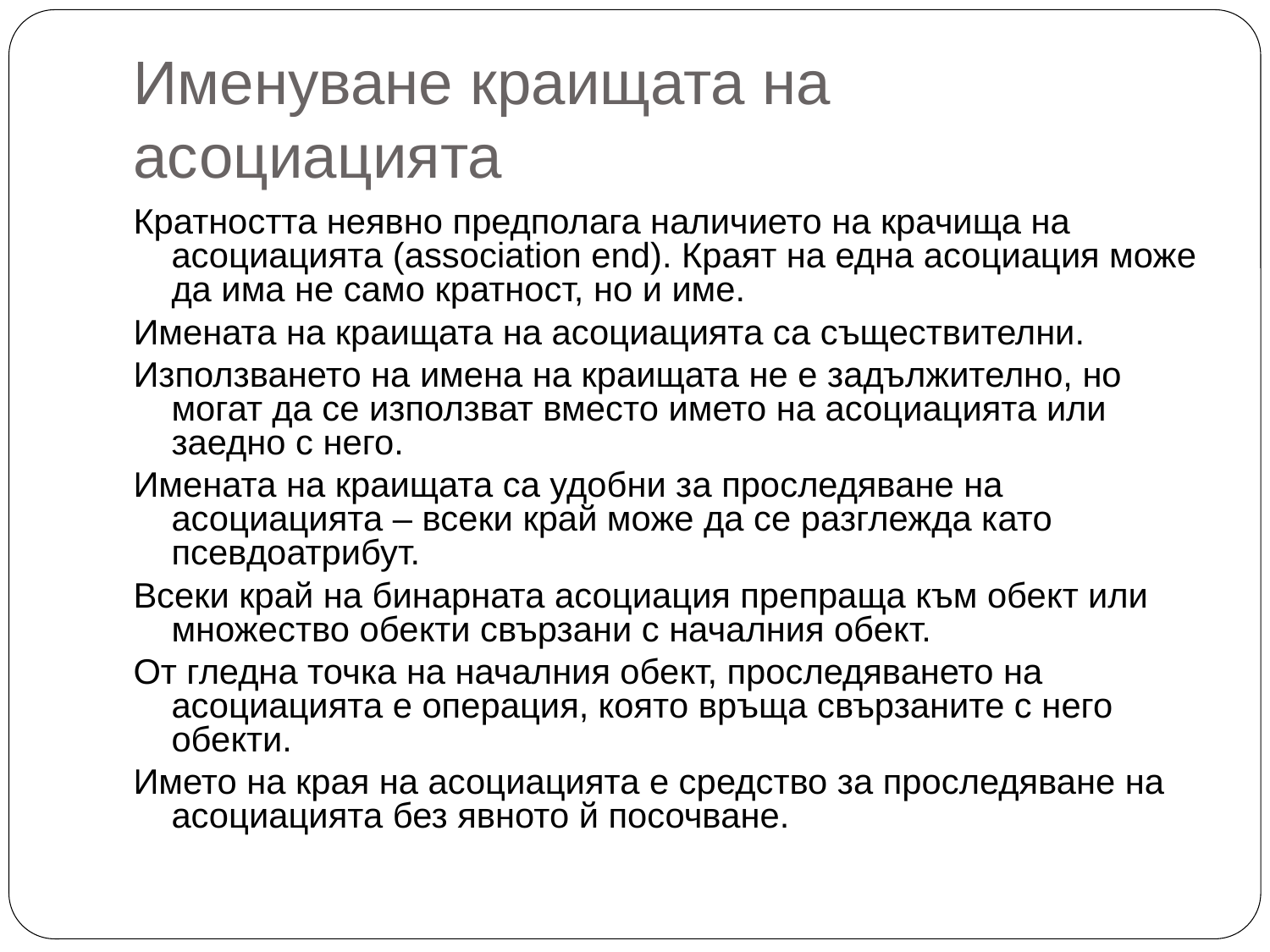

# Именуване краищата на асоциацията
Кратността неявно предполага наличието на крачища на асоциацията (association end). Краят на една асоциация може да има не само кратност, но и име.
Имената на краищата на асоциацията са съществителни.
Използването на имена на краищата не е задължително, но могат да се използват вместо името на асоциацията или заедно с него.
Имената на краищата са удобни за проследяване на асоциацията – всеки край може да се разглежда като псевдоатрибут.
Всеки край на бинарната асоциация препраща към обект или множество обекти свързани с началния обект.
От гледна точка на началния обект, проследяването на асоциацията е операция, която връща свързаните с него обекти.
Името на края на асоциацията е средство за проследяване на асоциацията без явното й посочване.